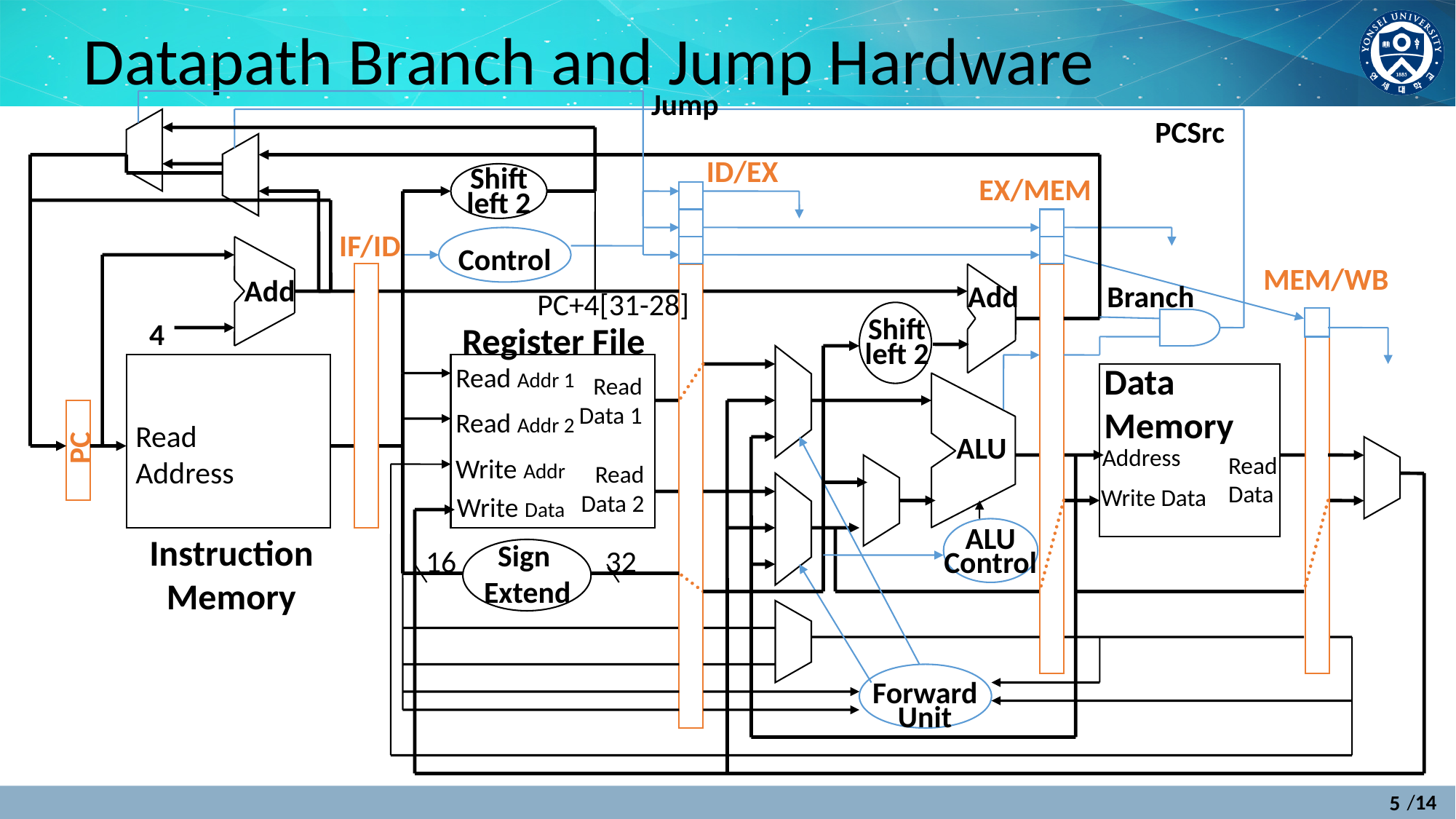

# Datapath Branch and Jump Hardware
Jump

Shift
left 2

PC+4[31-28]

PCSrc

Add
Branch

Shift
left 2

ID/EX

EX/MEM

IF/ID

Control

MEM/WB

Add

4
Register File

Data
Memory

Read Addr 1

Read
 Data 1

Read Addr 2
Read
Address

PC

Address
ALU
Read
Data

Write Addr
Read
 Data 2

Write Data

Write Data

Instruction
Memory
ALU
Control

Sign
Extend
16
32

Forward
Unit

5